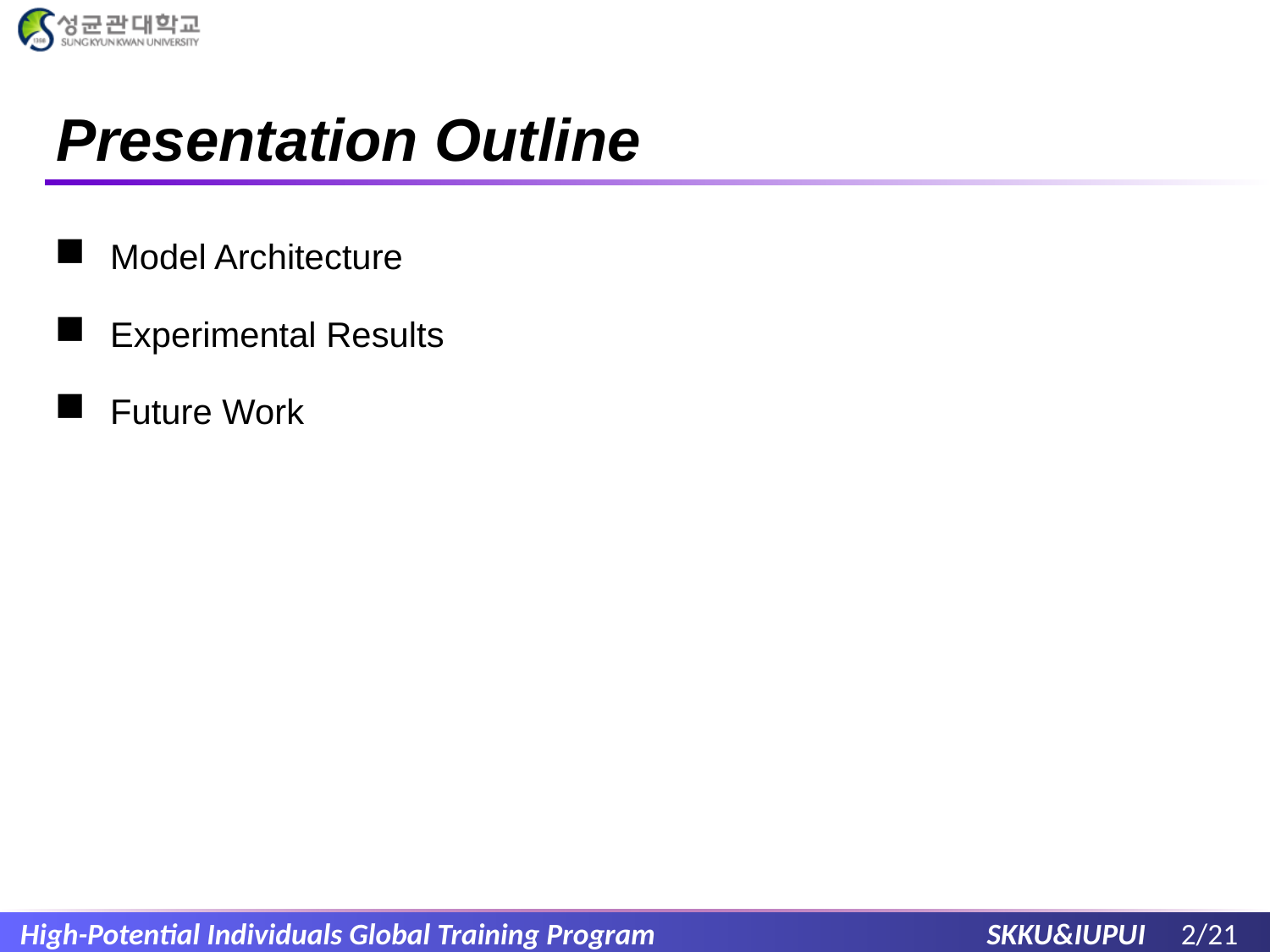

# Presentation Outline
Model Architecture
Experimental Results
Future Work